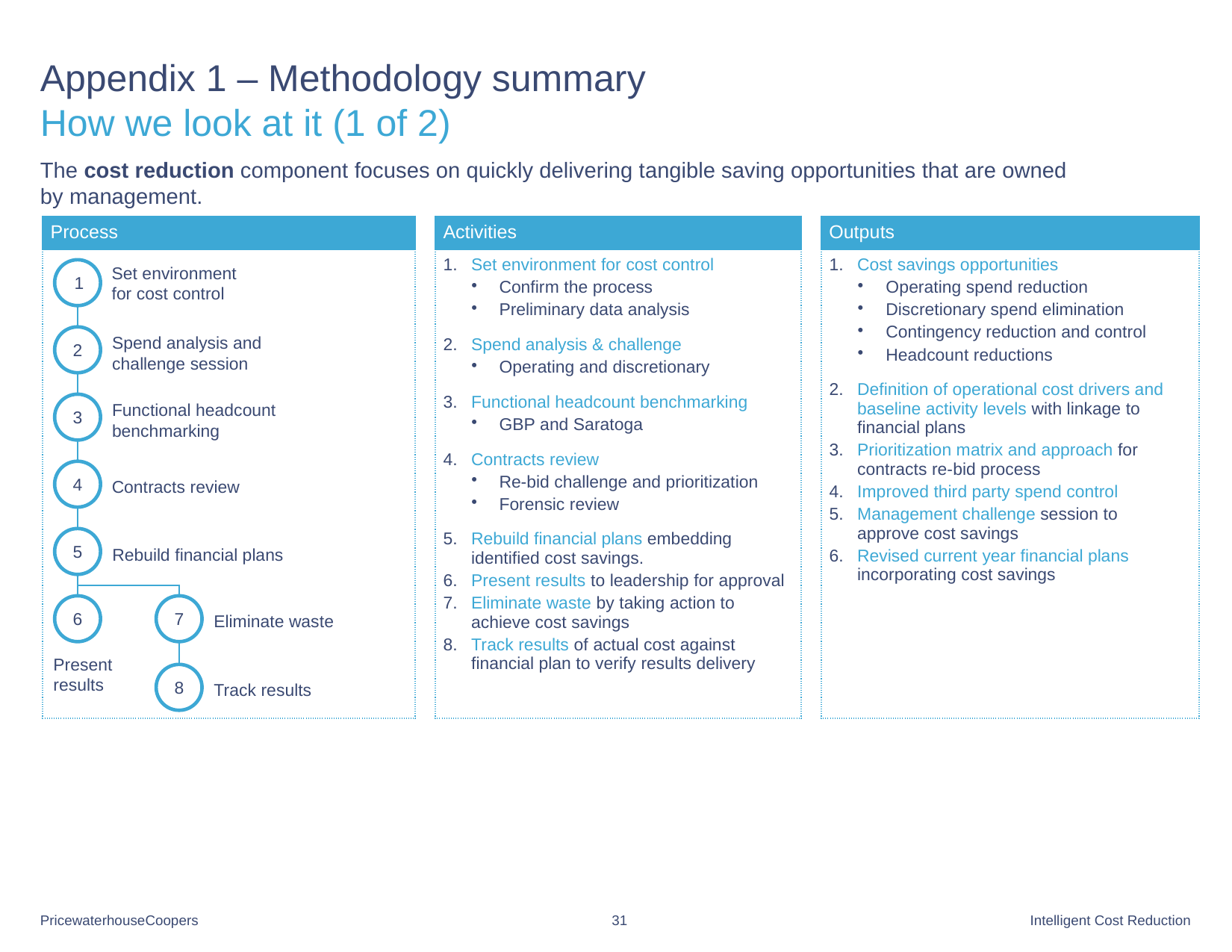

# Appendix 1 – Methodology summary How we look at it (1 of 2)
The cost reduction component focuses on quickly delivering tangible saving opportunities that are owned
by management.
| Process |  | Activities |  | Outputs |
| --- | --- | --- | --- | --- |
|  |  | Set environment for cost control Confirm the process Preliminary data analysis Spend analysis & challenge Operating and discretionary Functional headcount benchmarking GBP and Saratoga Contracts review Re-bid challenge and prioritization Forensic review Rebuild financial plans embedding identified cost savings. Present results to leadership for approval Eliminate waste by taking action to achieve cost savings Track results of actual cost against financial plan to verify results delivery |  | Cost savings opportunities Operating spend reduction Discretionary spend elimination Contingency reduction and control Headcount reductions Definition of operational cost drivers and baseline activity levels with linkage to financial plans Prioritization matrix and approach for contracts re-bid process Improved third party spend control Management challenge session to approve cost savings Revised current year financial plans incorporating cost savings |
1
Set environment
for cost control
2
Spend analysis and
challenge session
3
Functional headcount
benchmarking
4
Contracts review
5
Rebuild financial plans
6
7
Eliminate waste
Present
results
8
Track results
31